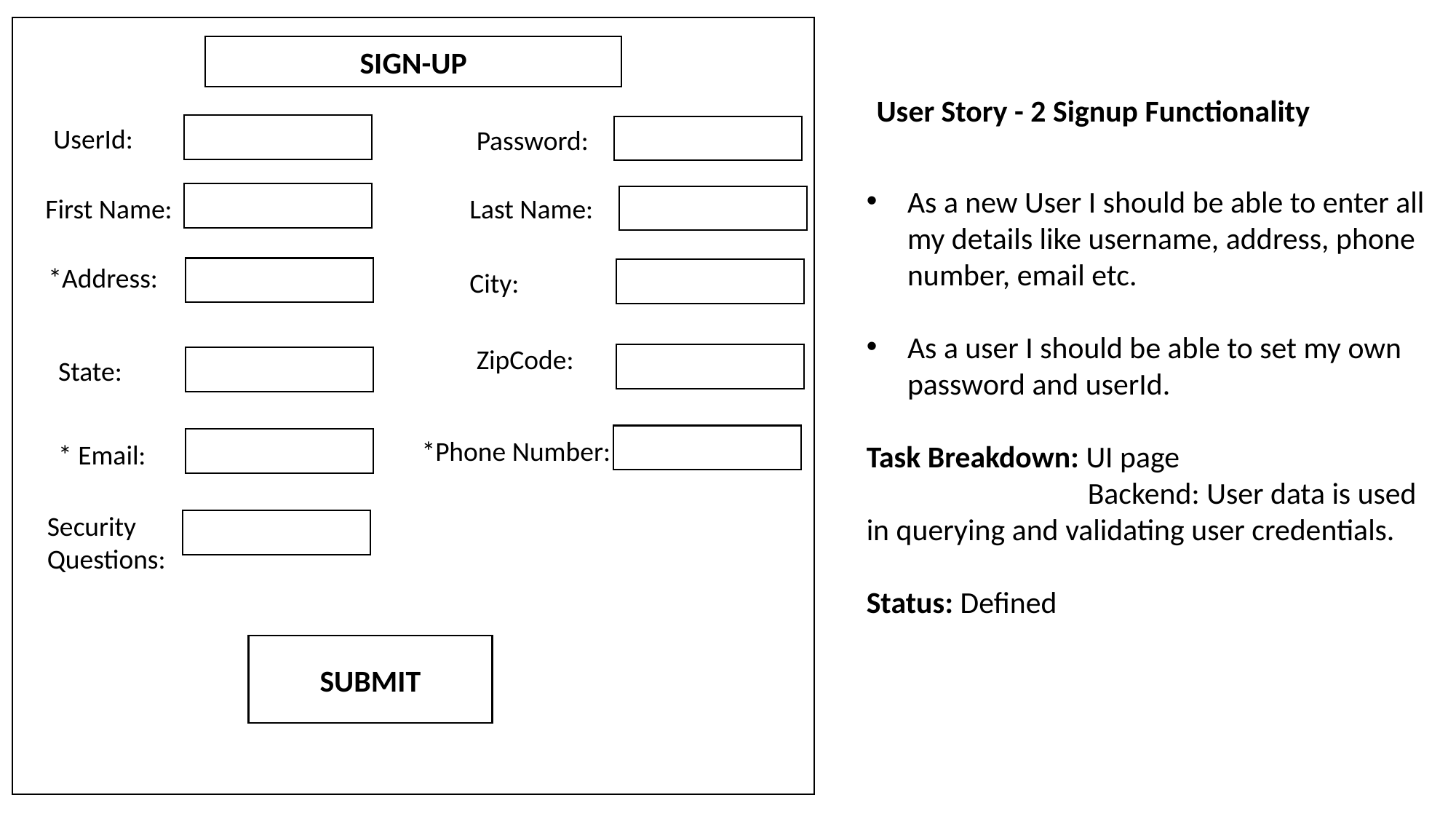

SIGN-UP
User Story - 2 Signup Functionality

UserId:

Password:
As a new User I should be able to enter all my details like username, address, phone number, email etc.

As a user I should be able to set my own password and userId.

Task Breakdown: UI page
                                Backend: User data is used in querying and validating user credentials.

Status: Defined

First Name:
Last Name:

*Address:

City:
ZipCode:

State:

*Phone Number:
* Email:
Security Questions:

SUBMIT